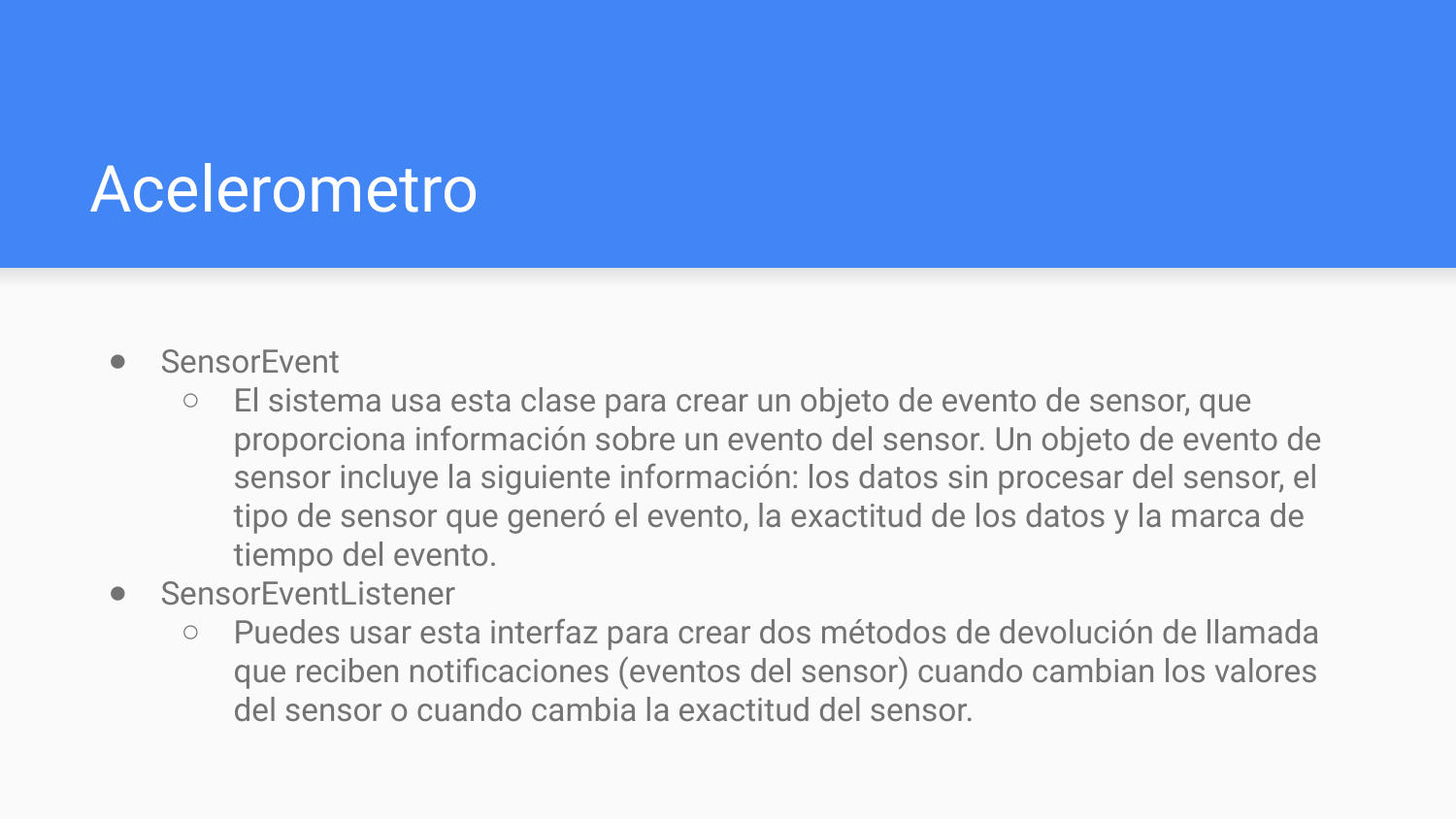

# Acelerometro
SensorEvent
El sistema usa esta clase para crear un objeto de evento de sensor, que proporciona información sobre un evento del sensor. Un objeto de evento de sensor incluye la siguiente información: los datos sin procesar del sensor, el tipo de sensor que generó el evento, la exactitud de los datos y la marca de tiempo del evento.
SensorEventListener
Puedes usar esta interfaz para crear dos métodos de devolución de llamada que reciben notificaciones (eventos del sensor) cuando cambian los valores del sensor o cuando cambia la exactitud del sensor.